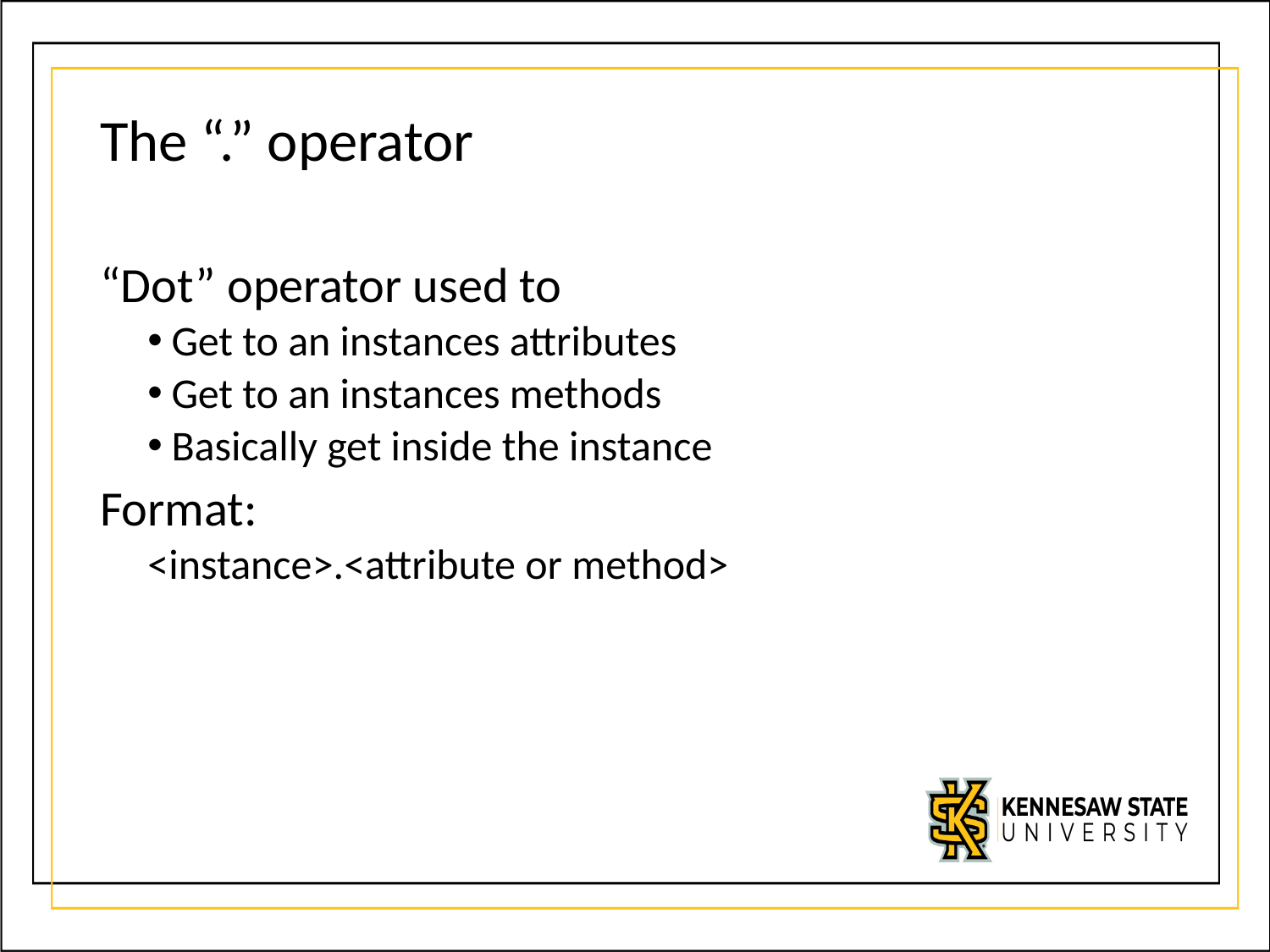

# The “.” operator
“Dot” operator used to
Get to an instances attributes
Get to an instances methods
Basically get inside the instance
Format:
<instance>.<attribute or method>